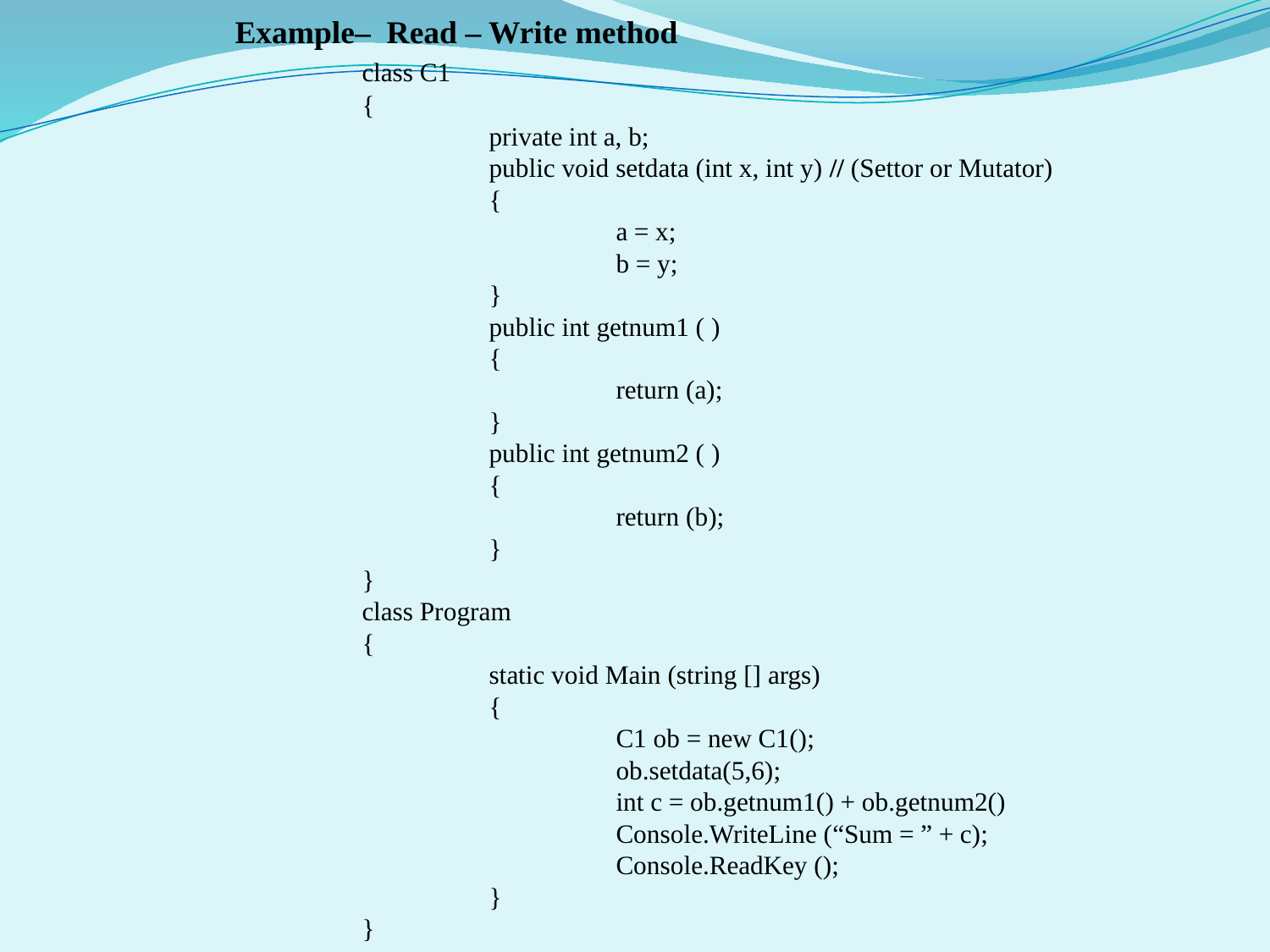

Example–  Read – Write method
	class C1
	{
		private int a, b;
		public void setdata (int x, int y) // (Settor or Mutator)
		{
			a = x;
			b = y;
		}
		public int getnum1 ( )
		{
			return (a);
		}
		public int getnum2 ( )
		{
			return (b);
		}
	}
	class Program
	{
		static void Main (string [] args)
		{
			C1 ob = new C1();
			ob.setdata(5,6);
			int c = ob.getnum1() + ob.getnum2()
			Console.WriteLine (“Sum = ” + c);
			Console.ReadKey ();
		}
	}